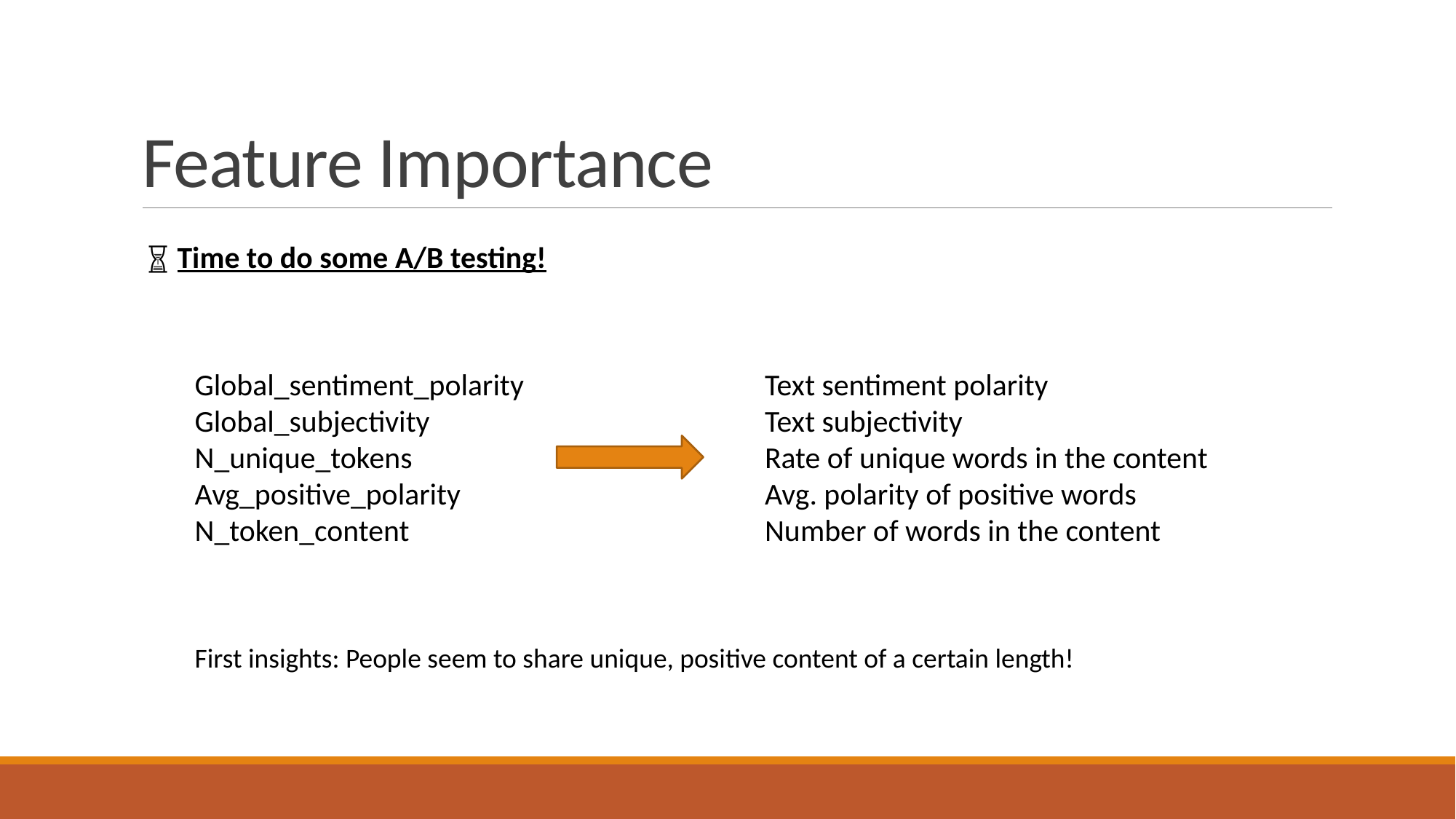

# Feature Importance
⏳ Time to do some A/B testing!
Global_sentiment_polarity
Global_subjectivity
N_unique_tokens
Avg_positive_polarity
N_token_content
Text sentiment polarity
Text subjectivity
Rate of unique words in the content
Avg. polarity of positive words
Number of words in the content

First insights: People seem to share unique, positive content of a certain length!